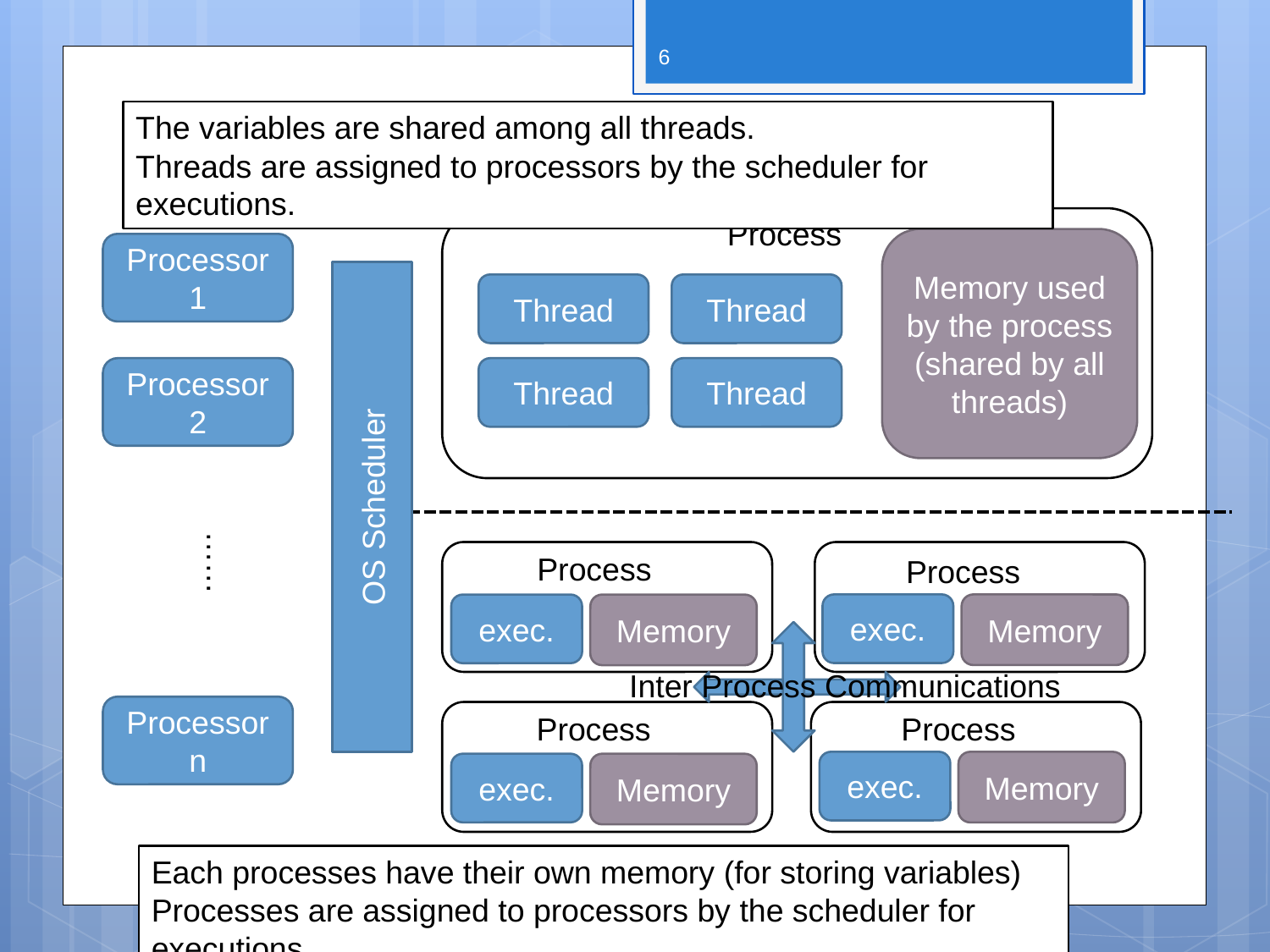

6
The variables are shared among all threads.
Threads are assigned to processors by the scheduler for executions.

Process
Memory used by the process (shared by all threads)
Processor 1
Thread
Thread
Processor 2
Thread
Thread
OS Scheduler
……

Process
Process
exec.
Memory
exec.
Memory

Inter Process Communications

Processor n

Process
Process
exec.
Memory
exec.
Memory
Each processes have their own memory (for storing variables)
Processes are assigned to processors by the scheduler for executions.